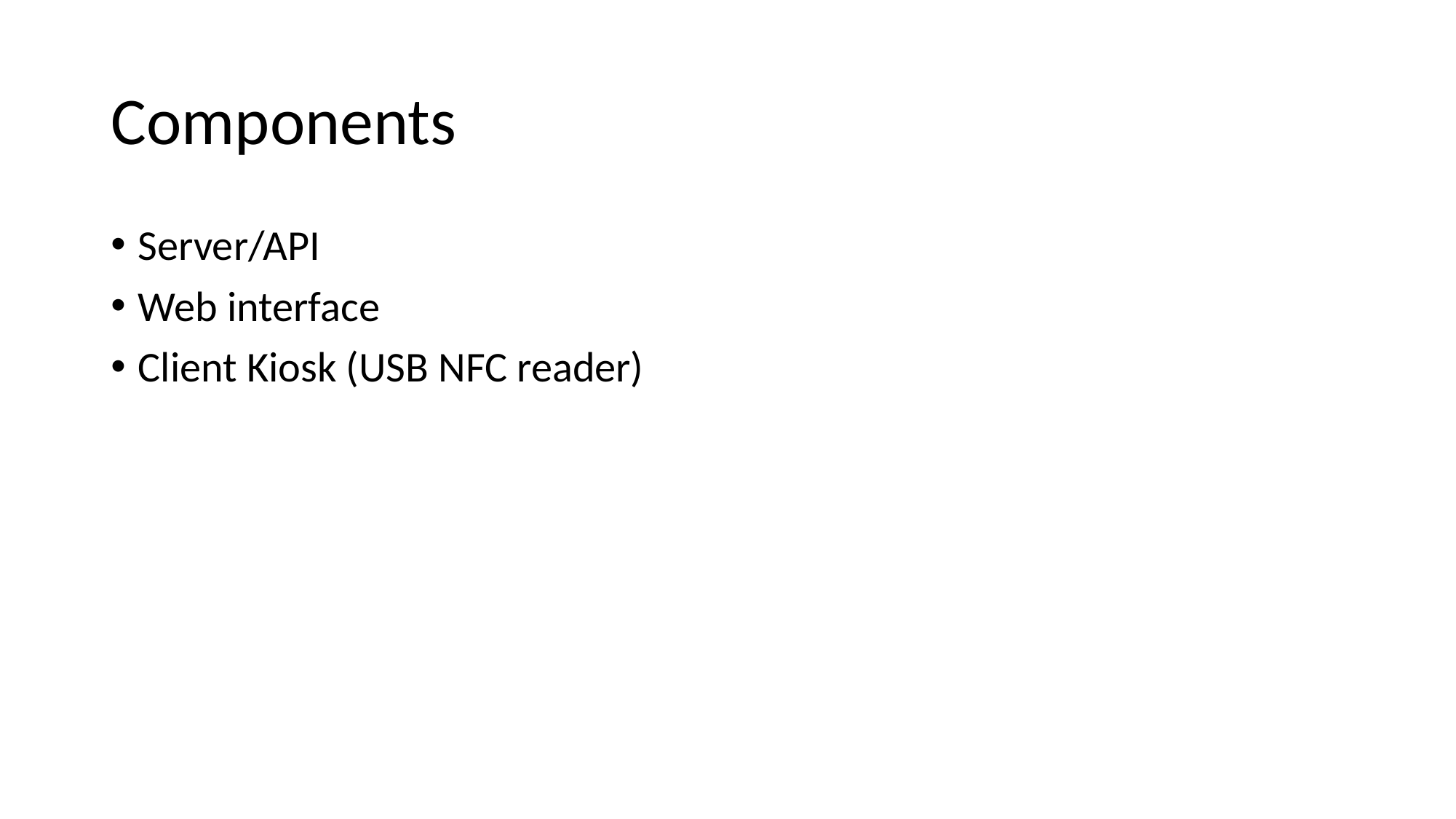

# Components
Server/API
Web interface
Client Kiosk (USB NFC reader)